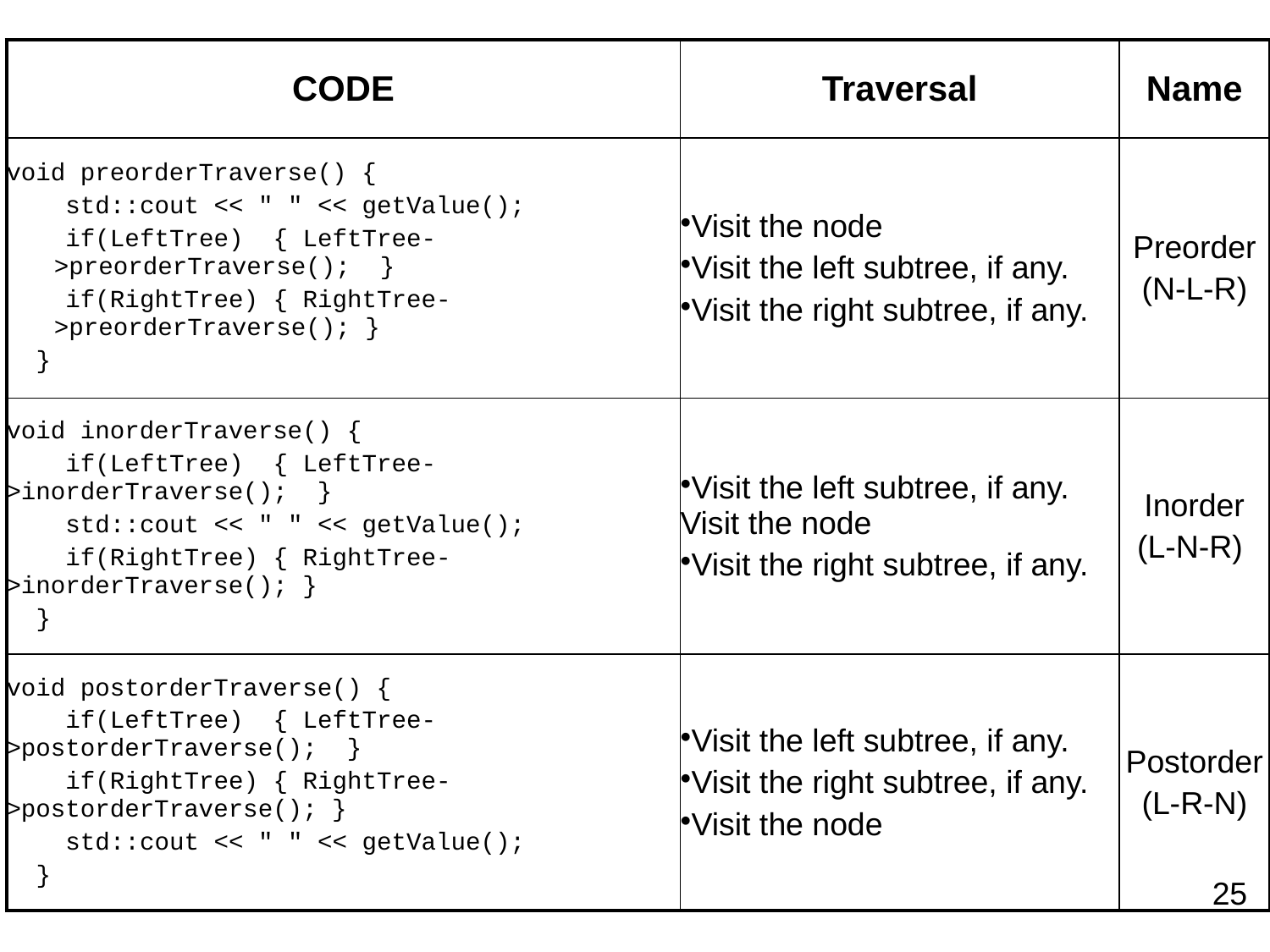

| CODE | Traversal | Name |
| --- | --- | --- |
| void preorderTraverse() { std::cout << " " << getValue(); if(LeftTree) { LeftTree->preorderTraverse(); } if(RightTree) { RightTree->preorderTraverse(); } } | Visit the node Visit the left subtree, if any. Visit the right subtree, if any. | Preorder (N-L-R) |
| void inorderTraverse() { if(LeftTree) { LeftTree->inorderTraverse(); } std::cout << " " << getValue(); if(RightTree) { RightTree->inorderTraverse(); } } | Visit the left subtree, if any. Visit the node Visit the right subtree, if any. | Inorder (L-N-R) |
| void postorderTraverse() { if(LeftTree) { LeftTree->postorderTraverse(); } if(RightTree) { RightTree->postorderTraverse(); } std::cout << " " << getValue(); } | Visit the left subtree, if any. Visit the right subtree, if any. Visit the node | Postorder (L-R-N) |